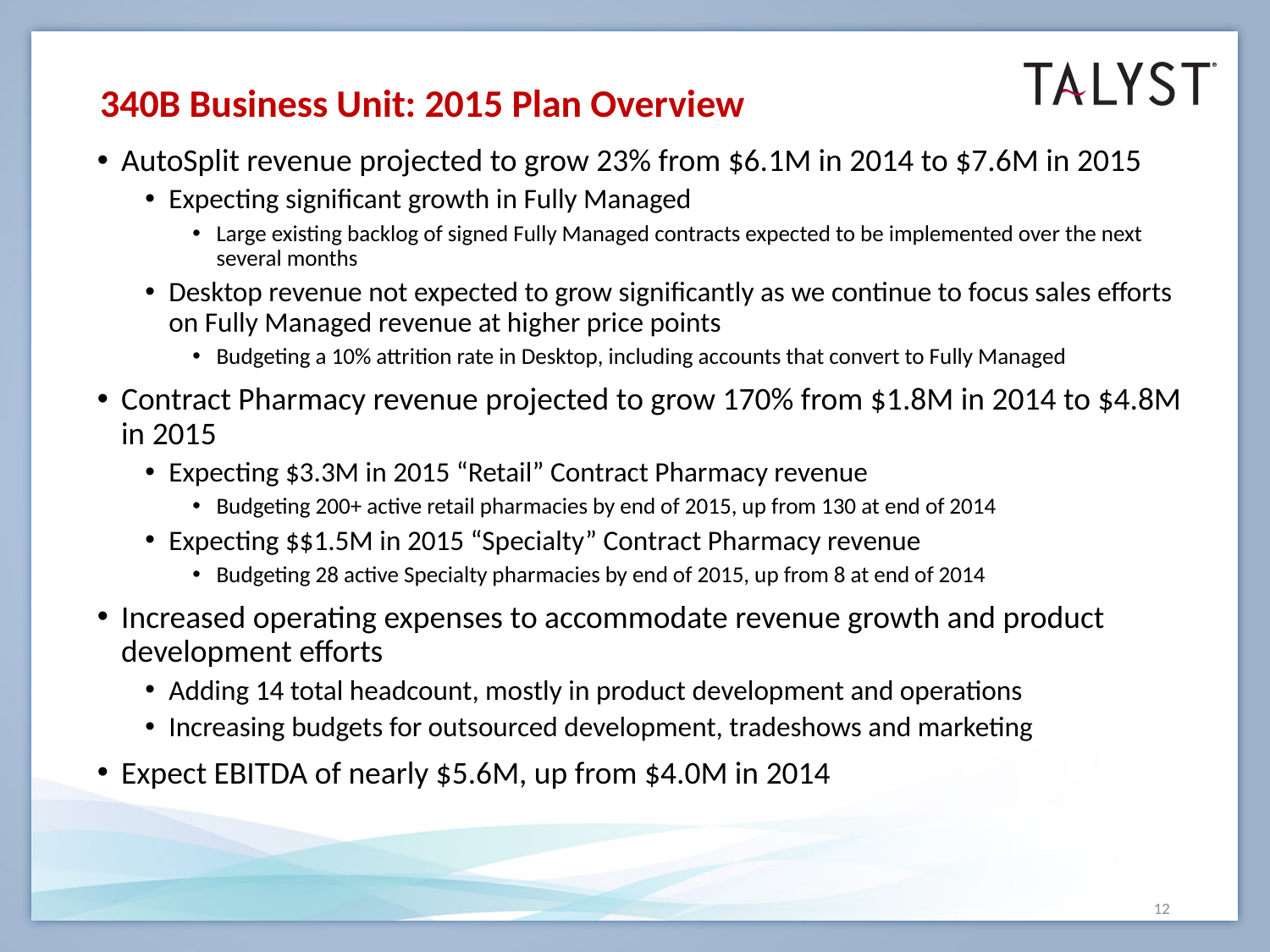

# 340B Business Unit: 2015 Plan Overview
AutoSplit revenue projected to grow 23% from $6.1M in 2014 to $7.6M in 2015
Expecting significant growth in Fully Managed
Large existing backlog of signed Fully Managed contracts expected to be implemented over the next several months
Desktop revenue not expected to grow significantly as we continue to focus sales efforts on Fully Managed revenue at higher price points
Budgeting a 10% attrition rate in Desktop, including accounts that convert to Fully Managed
Contract Pharmacy revenue projected to grow 170% from $1.8M in 2014 to $4.8M in 2015
Expecting $3.3M in 2015 “Retail” Contract Pharmacy revenue
Budgeting 200+ active retail pharmacies by end of 2015, up from 130 at end of 2014
Expecting $$1.5M in 2015 “Specialty” Contract Pharmacy revenue
Budgeting 28 active Specialty pharmacies by end of 2015, up from 8 at end of 2014
Increased operating expenses to accommodate revenue growth and product development efforts
Adding 14 total headcount, mostly in product development and operations
Increasing budgets for outsourced development, tradeshows and marketing
Expect EBITDA of nearly $5.6M, up from $4.0M in 2014
12